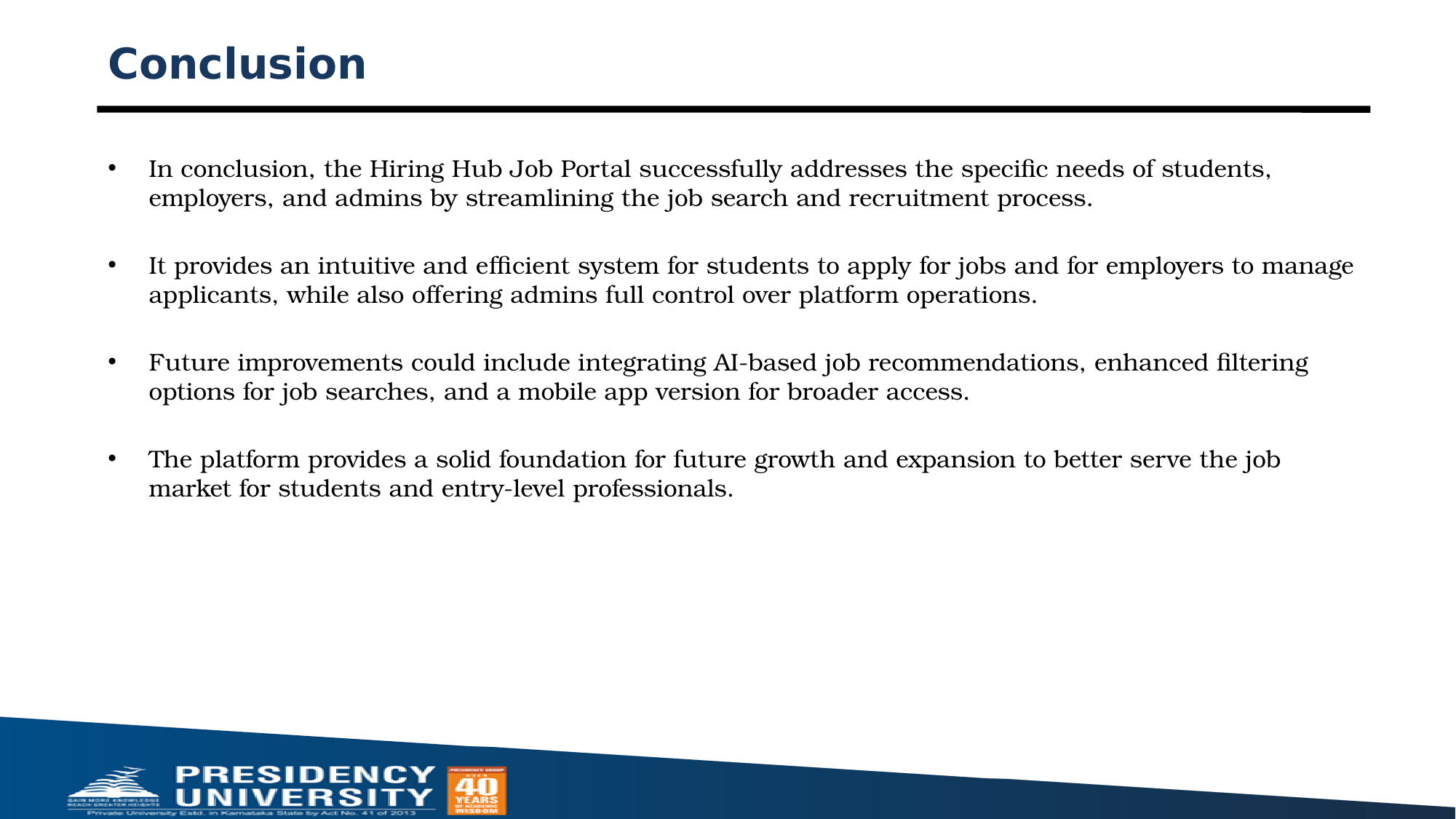

# Conclusion
In conclusion, the Hiring Hub Job Portal successfully addresses the specific needs of students, employers, and admins by streamlining the job search and recruitment process.

It provides an intuitive and efficient system for students to apply for jobs and for employers to manage applicants, while also offering admins full control over platform operations.

Future improvements could include integrating AI-based job recommendations, enhanced filtering options for job searches, and a mobile app version for broader access.

The platform provides a solid foundation for future growth and expansion to better serve the job market for students and entry-level professionals.